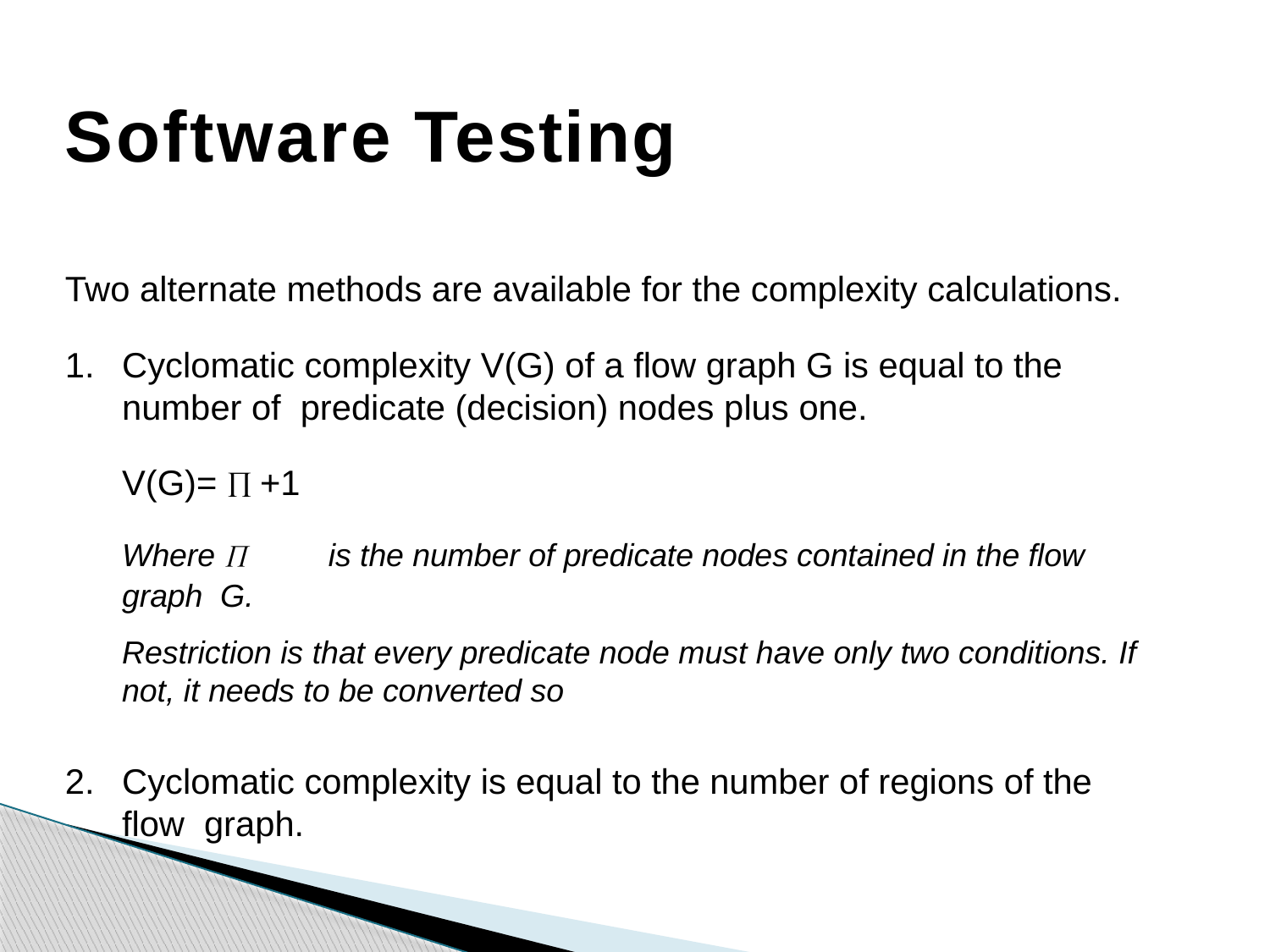

# Software Testing
Two alternate methods are available for the complexity calculations.

Cyclomatic complexity V(G) of a flow graph G is equal to the number of  predicate (decision) nodes plus one.
V(G)= ∏ +1
Where ∏	is the number of predicate nodes contained in the flow graph  G.
Restriction is that every predicate node must have only two conditions. If not, it needs to be converted so

Cyclomatic complexity is equal to the number of regions of the flow  graph.